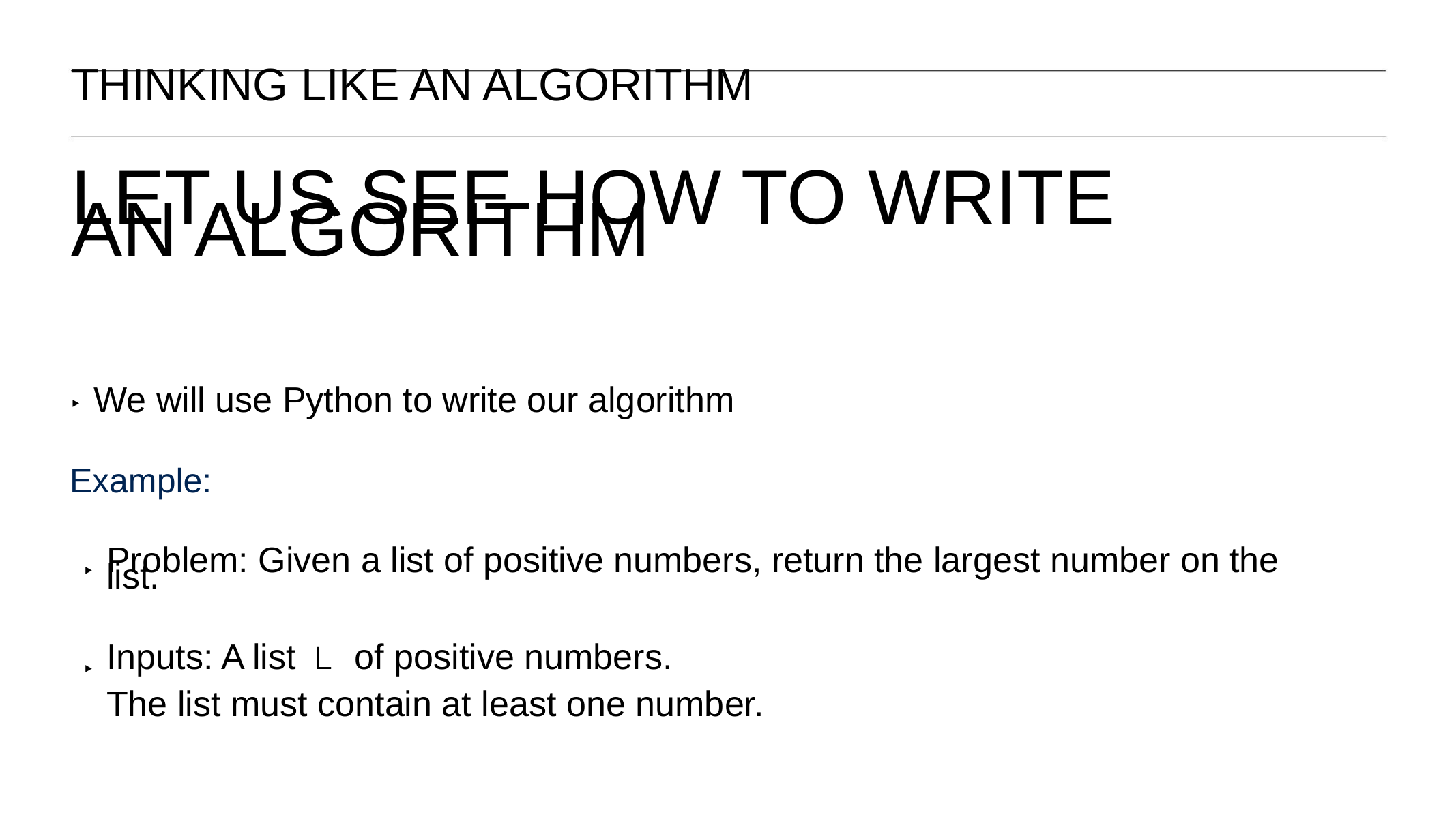

THINKING LIKE AN ALGORITHM
LET US SEE HOW TO WRITE AN ALGORITHM
We will use Python to write our algorithm
‣
Example:
Problem: Given a list of positive numbers, return the largest number on the
list.
‣
Inputs: A list  L of positive numbers.
‣

The list must contain at least one number.